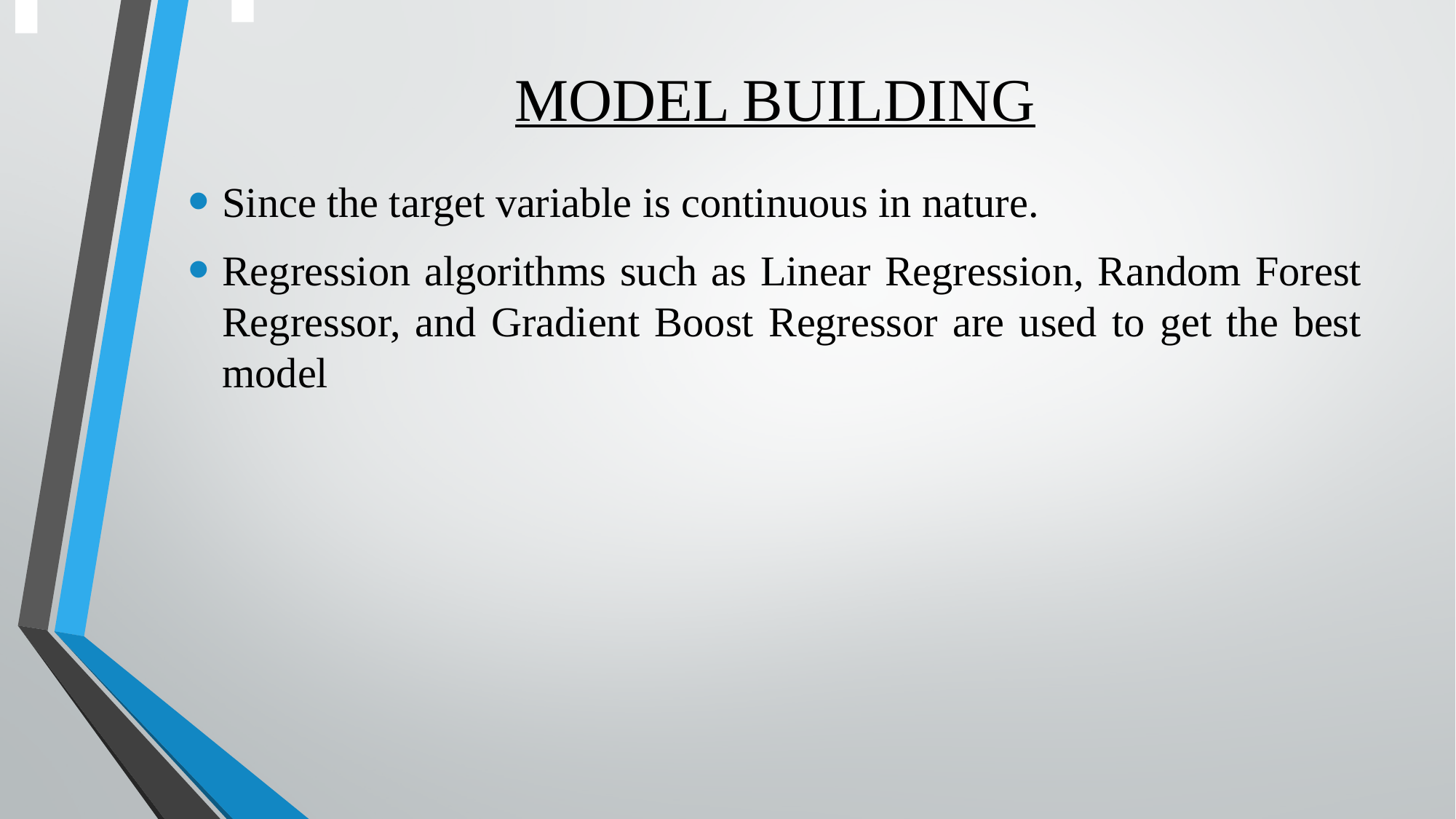

# MODEL BUILDING
Since the target variable is continuous in nature.
Regression algorithms such as Linear Regression, Random Forest Regressor, and Gradient Boost Regressor are used to get the best model